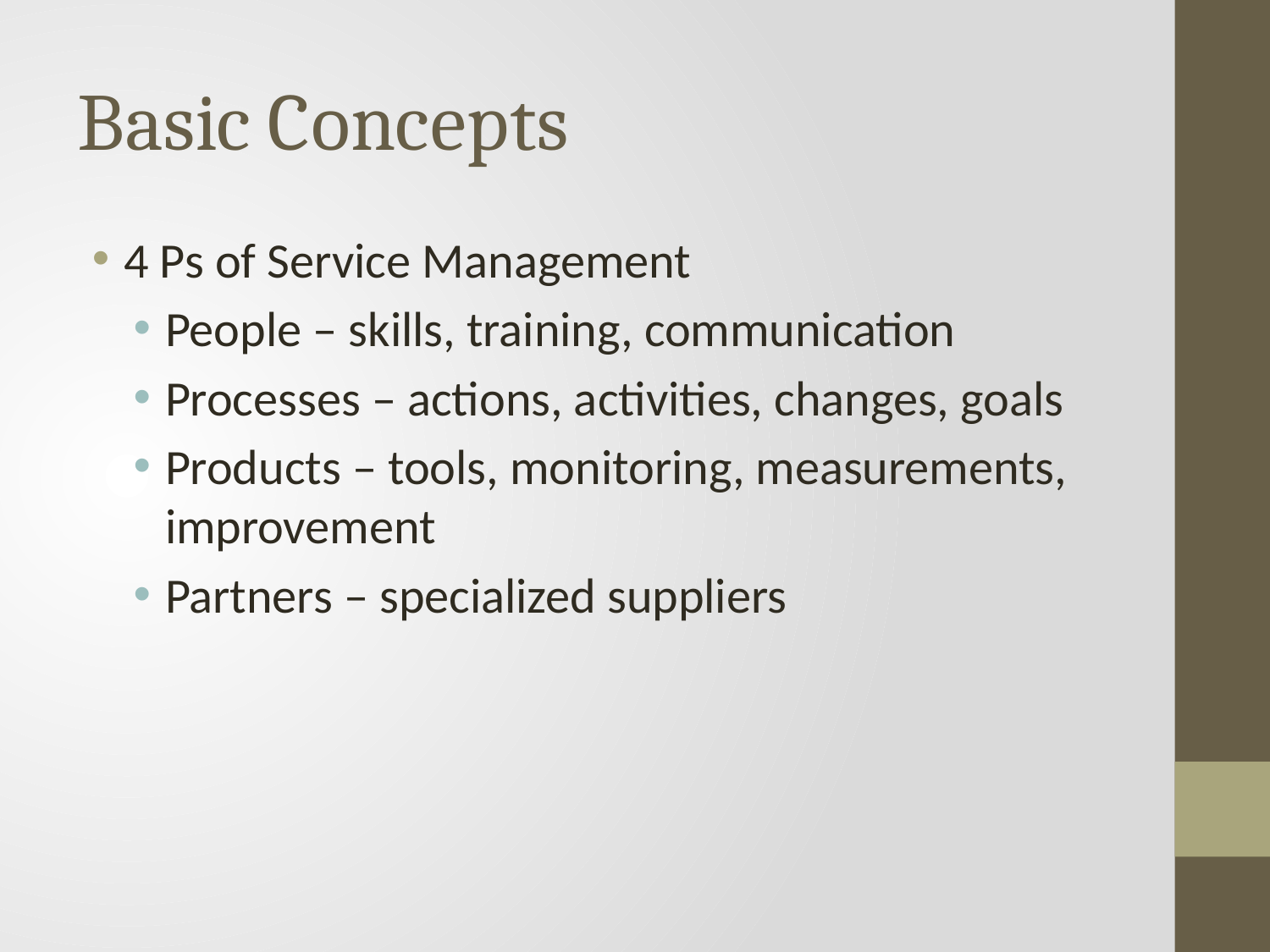

# Basic Concepts
4 Ps of Service Management
People – skills, training, communication
Processes – actions, activities, changes, goals
Products – tools, monitoring, measurements, improvement
Partners – specialized suppliers